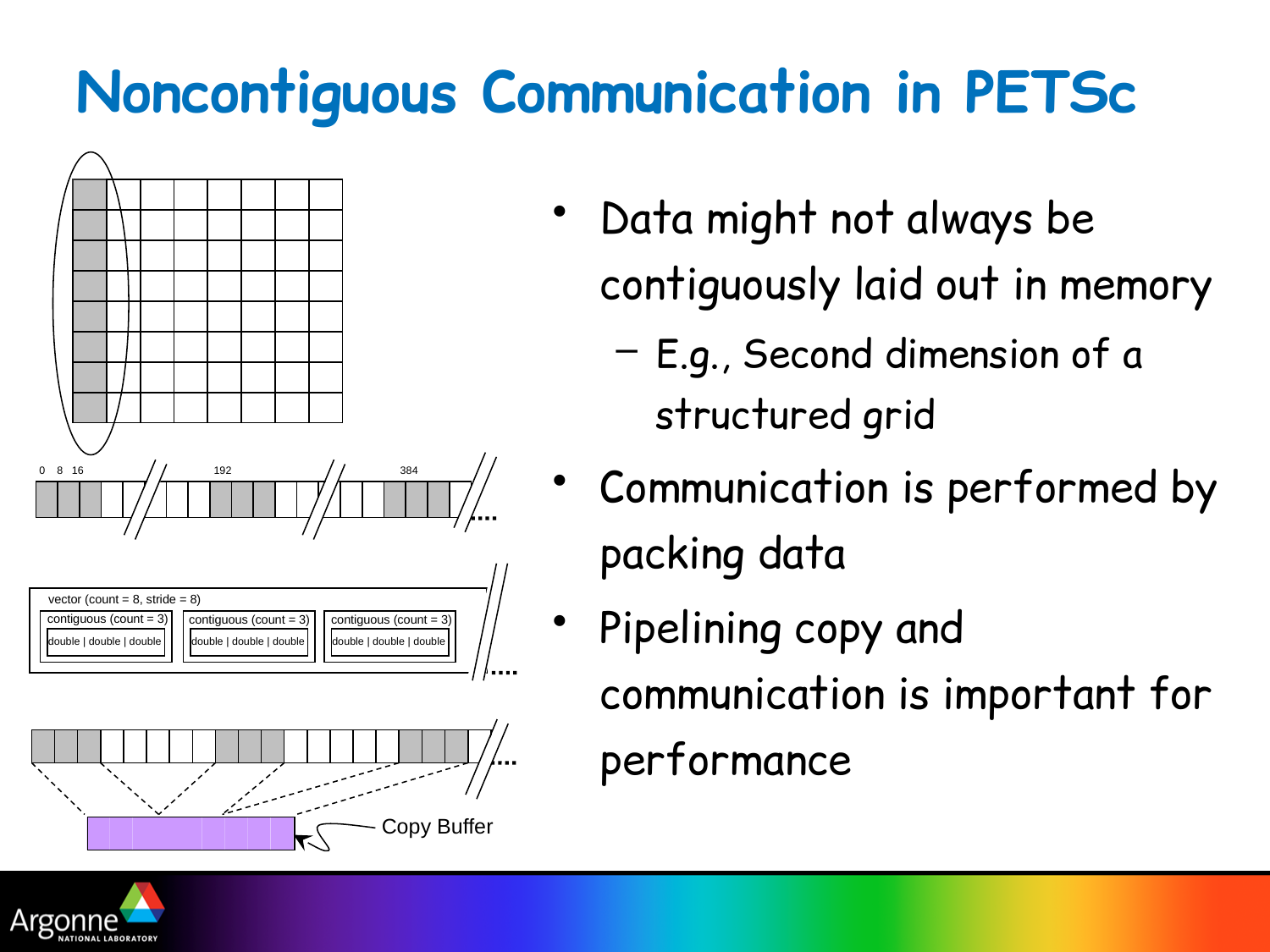

# Noncontiguous Communication in PETSc

Data might not always be contiguously laid out in memory
E.g., Second dimension of a structured grid
Communication is performed by packing data
Pipelining copy and communication is important for performance

0    8   16                                            192                                                         384

vector (count = 8, stride = 8)

contiguous (count = 3)
contiguous (count = 3)
contiguous (count = 3)

double | double | double
double | double | double
double | double | double

Copy Buffer